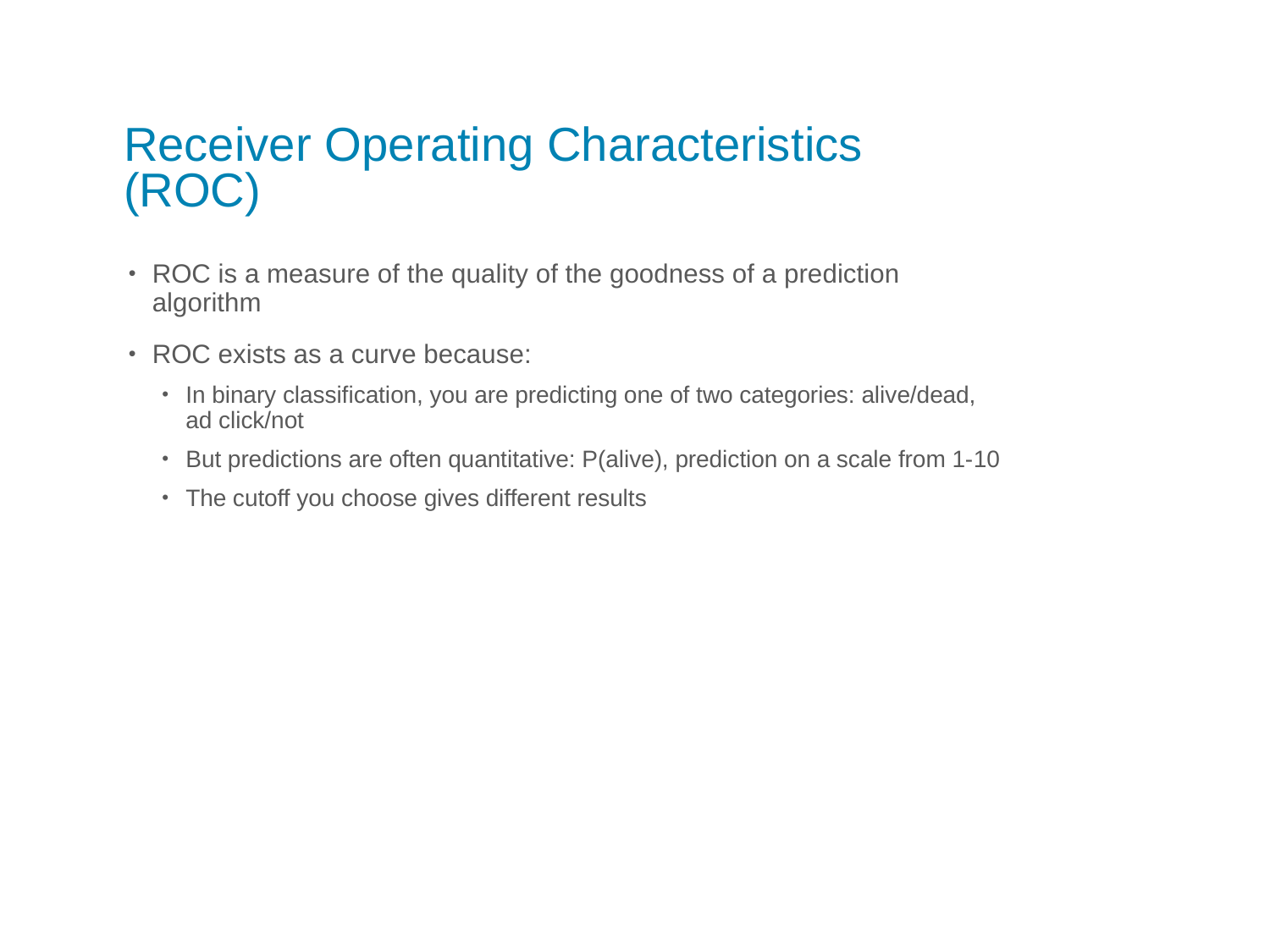

# Receiver Operating Characteristics (ROC)
ROC is a measure of the quality of the goodness of a prediction algorithm
ROC exists as a curve because:
In binary classification, you are predicting one of two categories: alive/dead, ad click/not
But predictions are often quantitative: P(alive), prediction on a scale from 1-10
The cutoff you choose gives different results